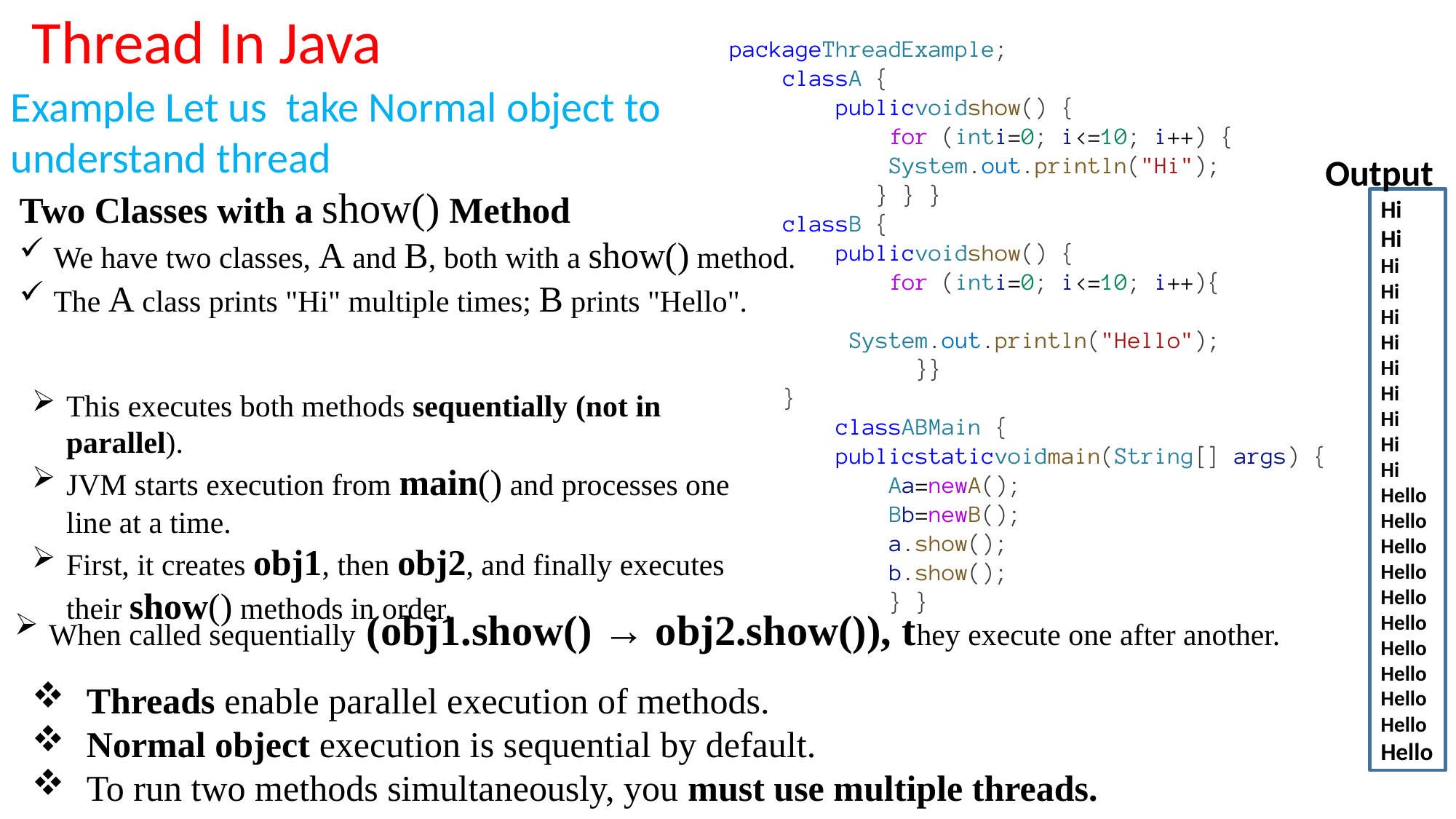

Thread In Java

packageThreadExample;
    classA {
        publicvoidshow() {
            for (inti=0; i<=10; i++) {
            System.out.println("Hi");
           } } }
    classB {
        publicvoidshow() {
            for (inti=0; i<=10; i++){
         System.out.println("Hello");
              }}
    }
        classABMain {
        publicstaticvoidmain(String[] args) {
            Aa=newA();
            Bb=newB();
            a.show();
            b.show();
            } }
Example Let us  take Normal object to understand thread
Output
Hi
Hi
Hi
Hi
Hi
Hi
Hi
Hi
Hi
Hi
Hi
Hello
Hello
Hello
Hello
Hello
Hello
Hello
Hello
Hello
Hello
Hello
Two Classes with a show() Method
We have two classes, A and B, both with a show() method.
The A class prints "Hi" multiple times; B prints "Hello".

This executes both methods sequentially (not in parallel).
JVM starts execution from main() and processes one line at a time.
First, it creates obj1, then obj2, and finally executes their show() methods in order.
When called sequentially (obj1.show() → obj2.show()), they execute one after another.
Threads enable parallel execution of methods.
Normal object execution is sequential by default.
To run two methods simultaneously, you must use multiple threads.